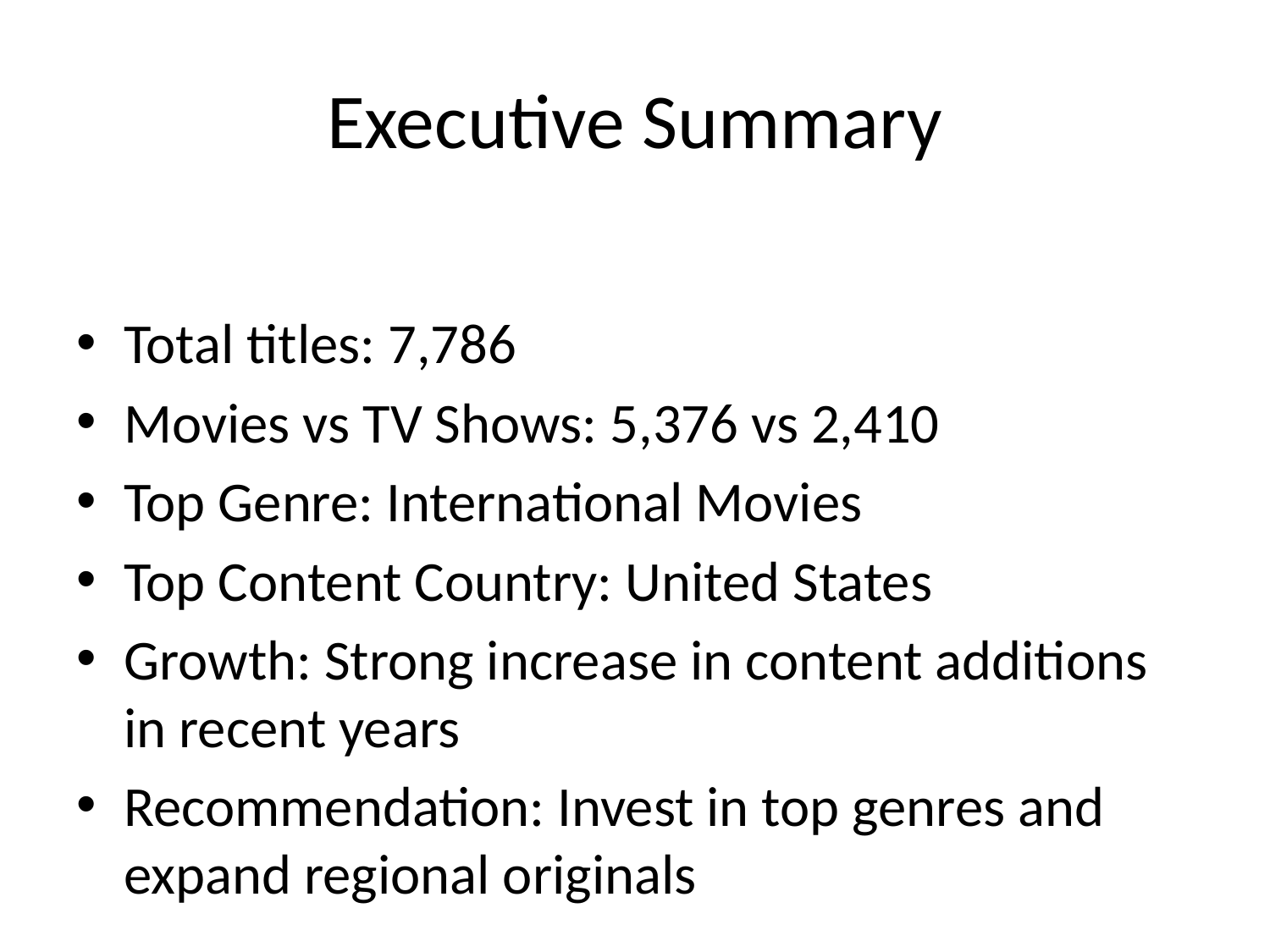

# Executive Summary

Total titles: 7,786
Movies vs TV Shows: 5,376 vs 2,410
Top Genre: International Movies
Top Content Country: United States
Growth: Strong increase in content additions in recent years
Recommendation: Invest in top genres and expand regional originals